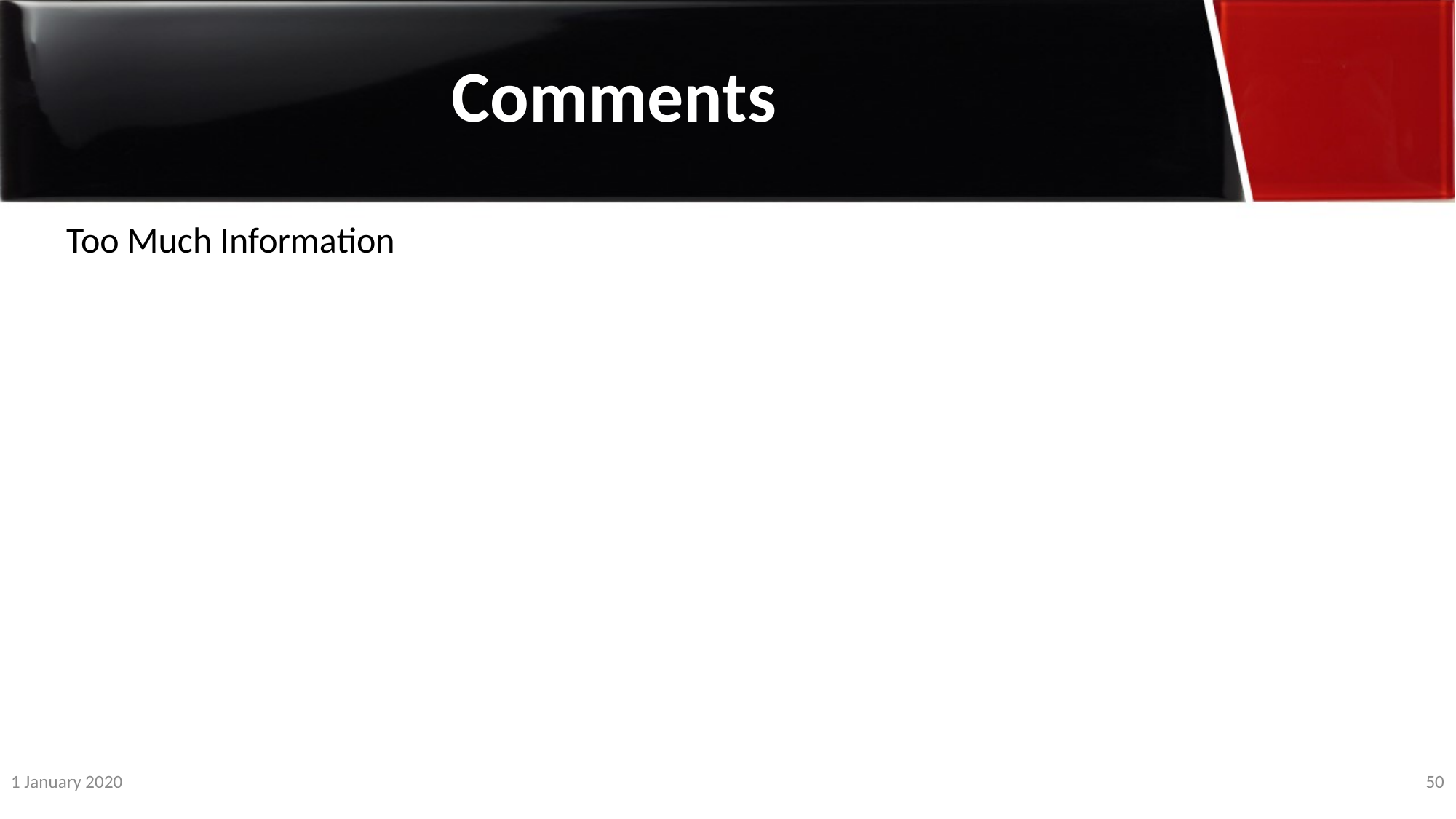

Comments
Too Much Information
1 January 2020
50